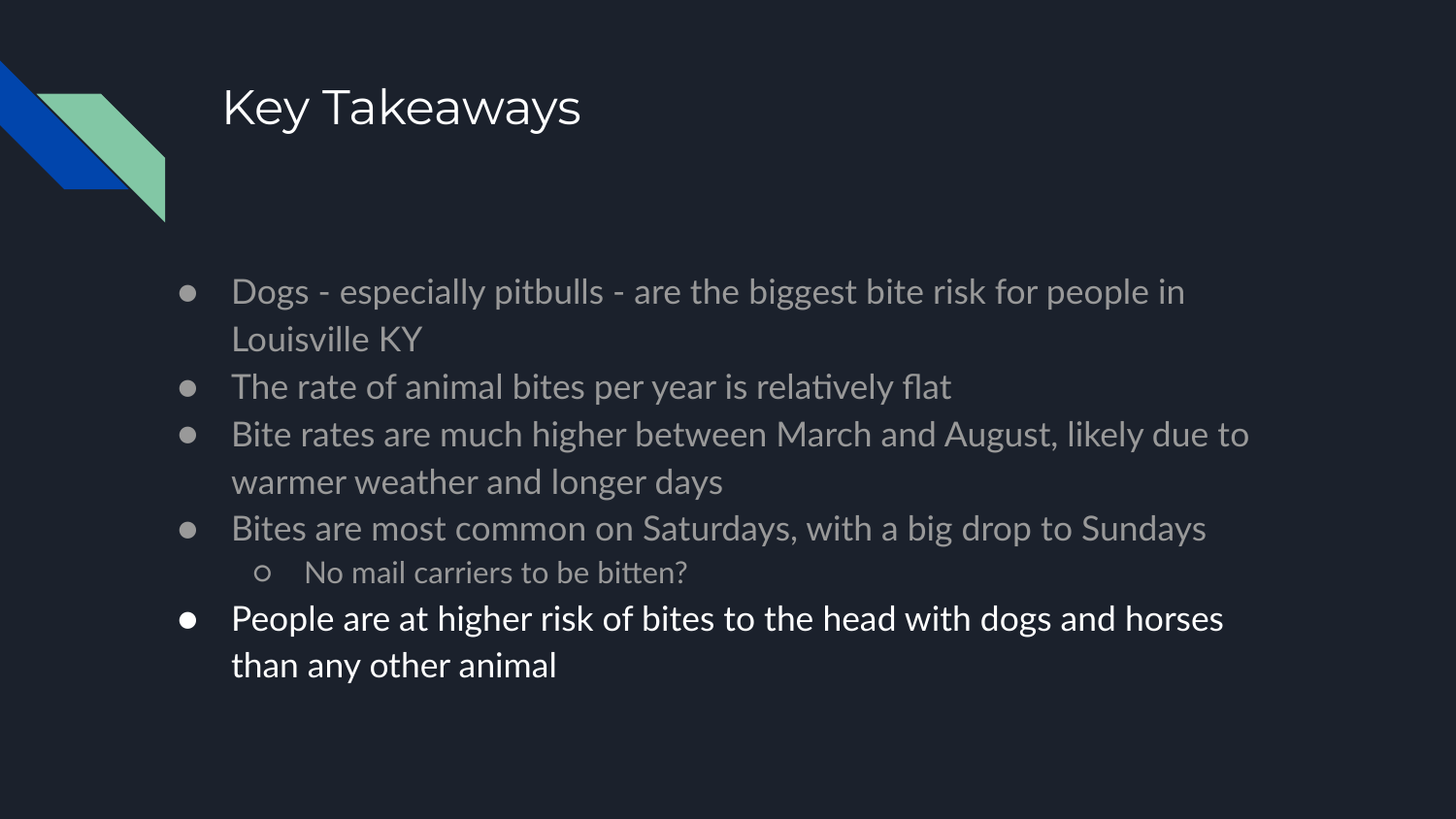

# Key Takeaways
Dogs - especially pitbulls - are the biggest bite risk for people in Louisville KY
The rate of animal bites per year is relatively flat
Bite rates are much higher between March and August, likely due to warmer weather and longer days
Bites are most common on Saturdays, with a big drop to Sundays
No mail carriers to be bitten?
People are at higher risk of bites to the head with dogs and horses than any other animal